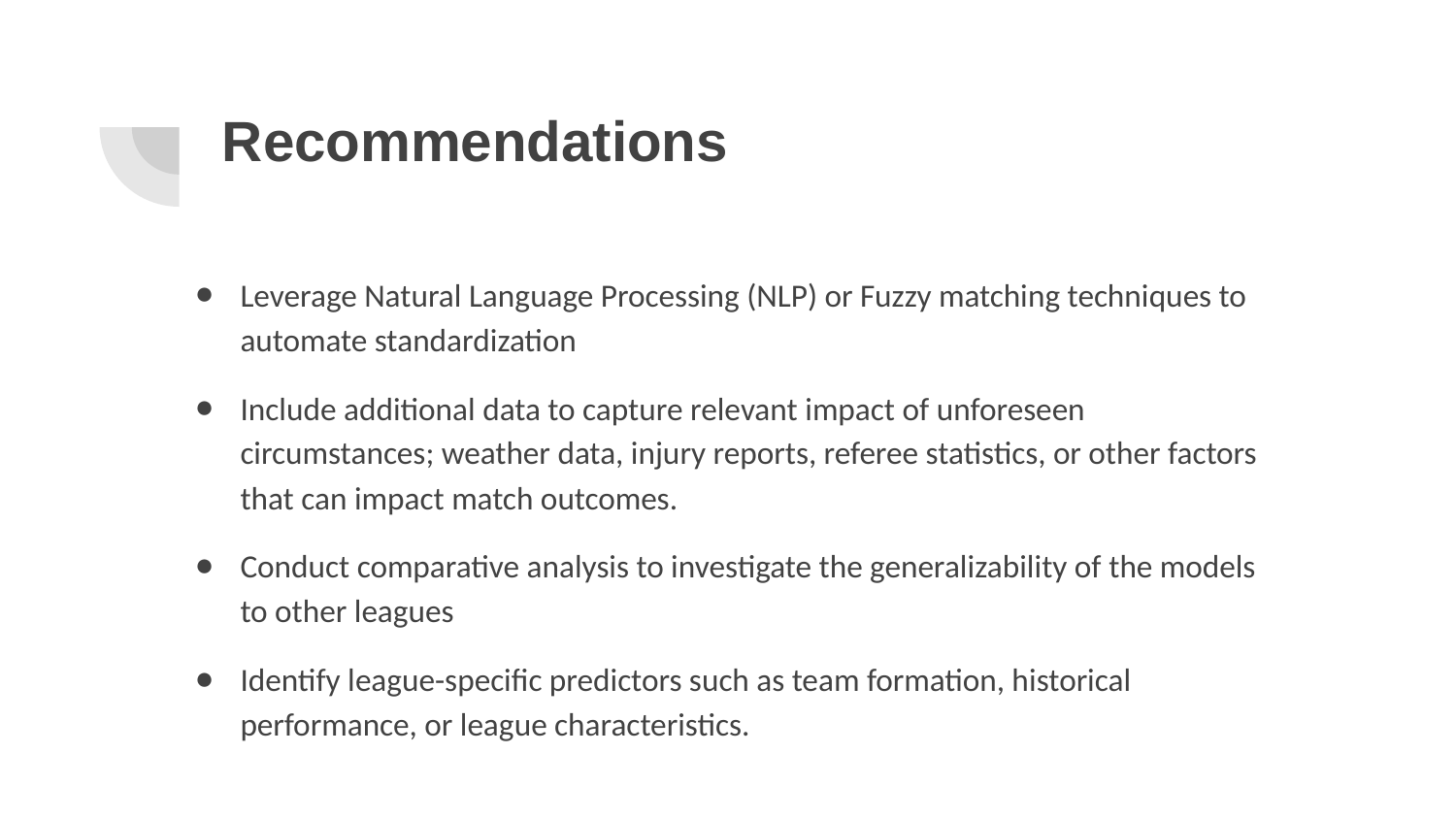

# Recommendations
Leverage Natural Language Processing (NLP) or Fuzzy matching techniques to automate standardization
Include additional data to capture relevant impact of unforeseen circumstances; weather data, injury reports, referee statistics, or other factors that can impact match outcomes.
Conduct comparative analysis to investigate the generalizability of the models to other leagues
Identify league-specific predictors such as team formation, historical performance, or league characteristics.